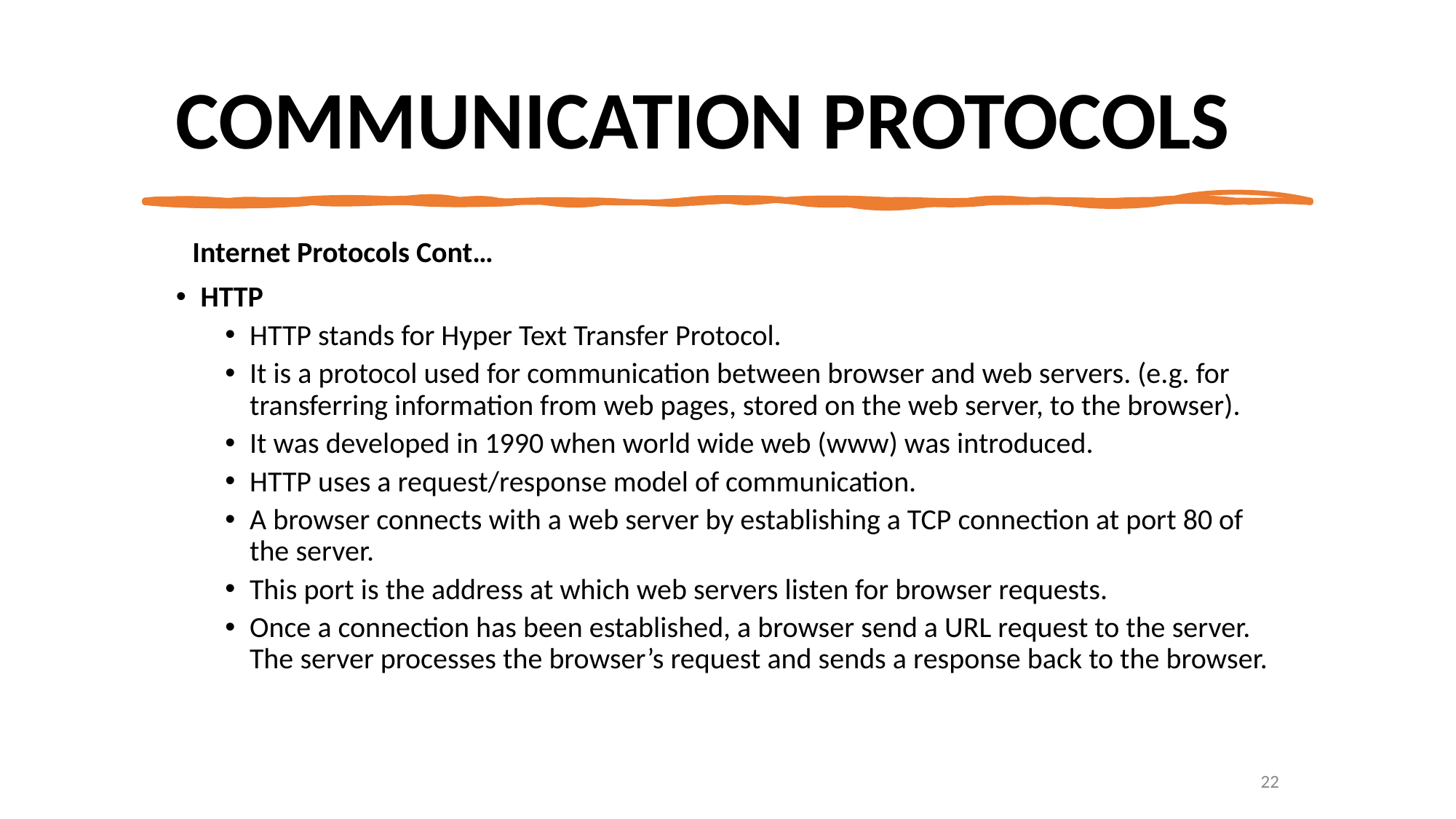

# COMMUNICATION PROTOCOLS

Internet Protocols Cont…
HTTP
HTTP stands for Hyper Text Transfer Protocol.
It is a protocol used for communication between browser and web servers. (e.g. for transferring information from web pages, stored on the web server, to the browser).
It was developed in 1990 when world wide web (www) was introduced.
HTTP uses a request/response model of communication.
A browser connects with a web server by establishing a TCP connection at port 80 of the server.
This port is the address at which web servers listen for browser requests.
Once a connection has been established, a browser send a URL request to the server. The server processes the browser’s request and sends a response back to the browser.

22